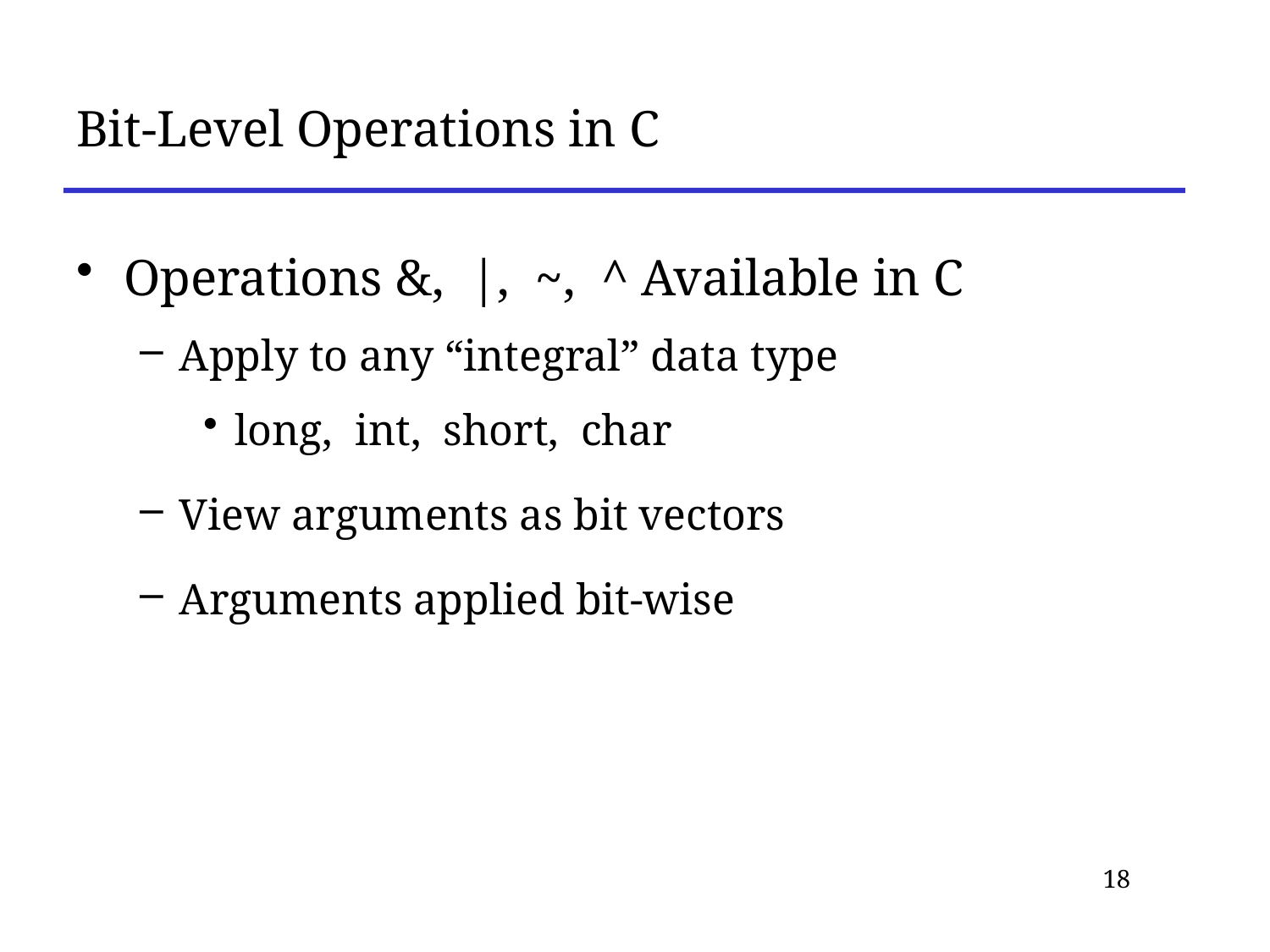

# Bit-Level Operations in C
Operations &,  |,  ~,  ^ Available in C
Apply to any “integral” data type
long,  int,  short,  char
View arguments as bit vectors
Arguments applied bit-wise
18